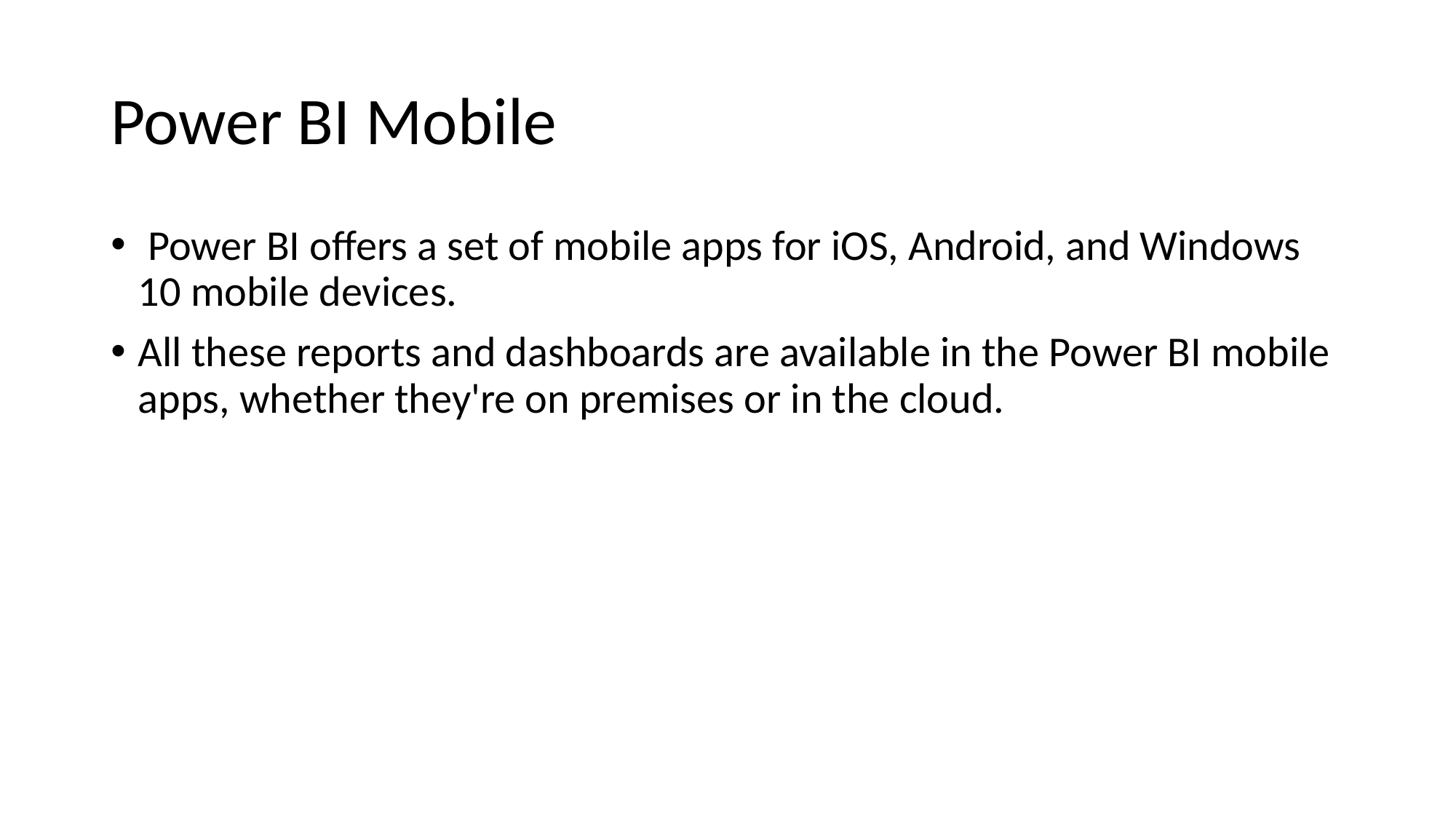

# Power BI Mobile
 Power BI offers a set of mobile apps for iOS, Android, and Windows 10 mobile devices.
All these reports and dashboards are available in the Power BI mobile apps, whether they're on premises or in the cloud.